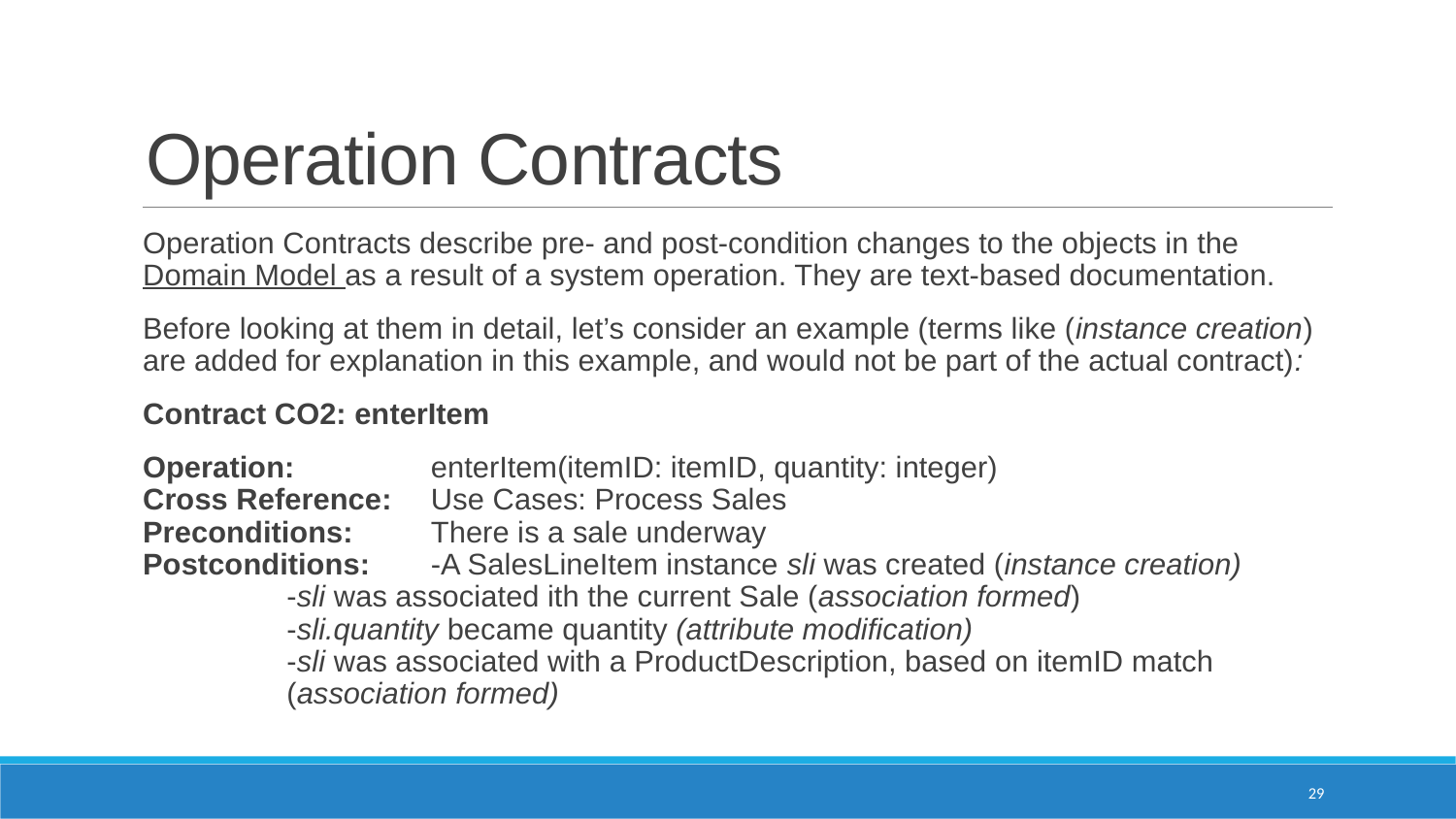

# Operation Contracts
Operation Contracts describe pre- and post-condition changes to the objects in the Domain Model as a result of a system operation. They are text-based documentation.
Before looking at them in detail, let’s consider an example (terms like (instance creation) are added for explanation in this example, and would not be part of the actual contract):
Contract CO2: enterItem
Operation:		enterItem(itemID: itemID, quantity: integer)
Cross Reference:	Use Cases: Process Sales
Preconditions:		There is a sale underway
Postconditions:		-A SalesLineItem instance sli was created (instance creation)
			-sli was associated ith the current Sale (association formed)
			-sli.quantity became quantity (attribute modification)
			-sli was associated with a ProductDescription, based on itemID match
			(association formed)
29